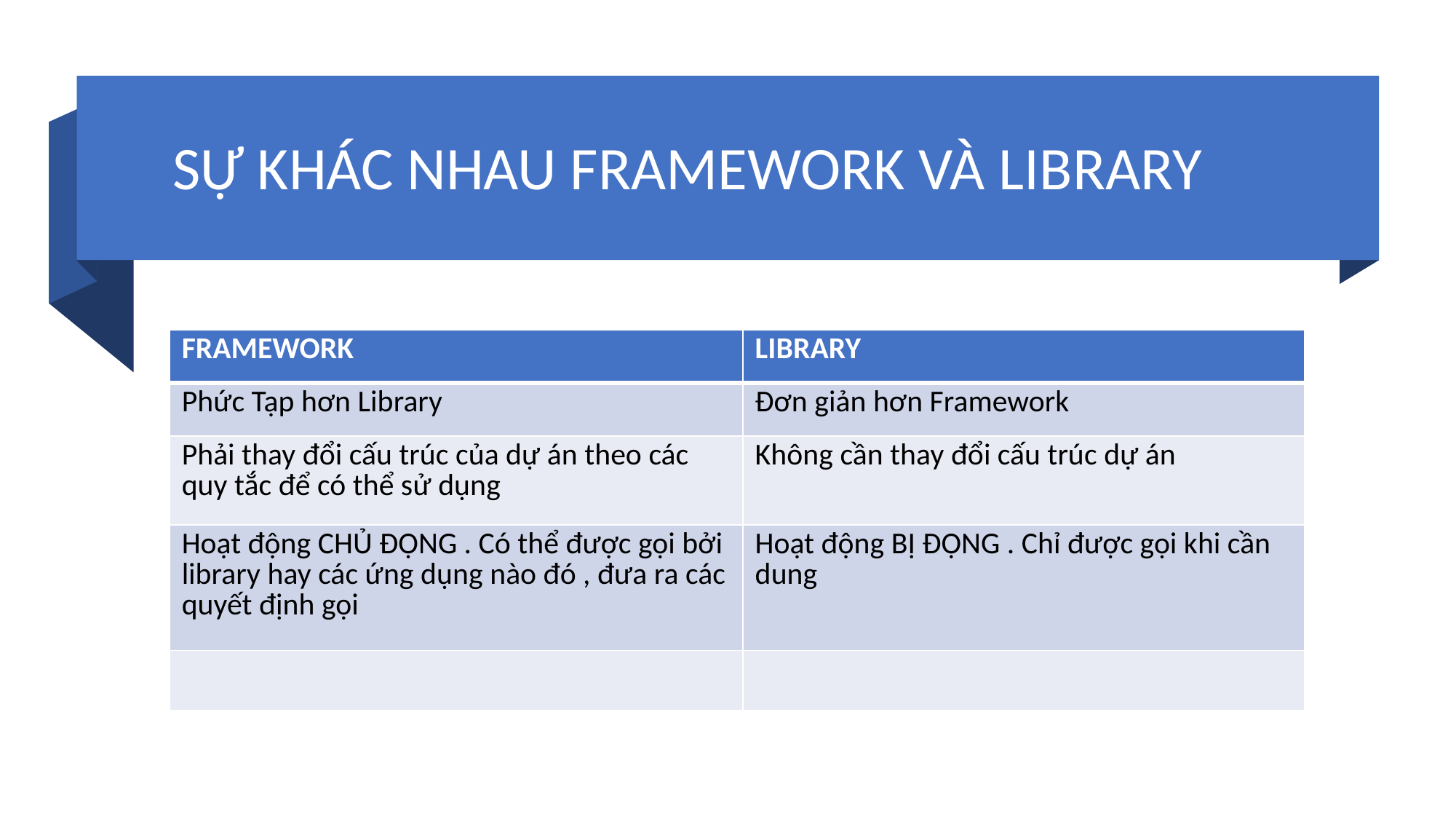

# SỰ KHÁC NHAU FRAMEWORK VÀ LIBRARY
| FRAMEWORK | LIBRARY |
| --- | --- |
| Phức Tạp hơn Library | Đơn giản hơn Framework |
| Phải thay đổi cấu trúc của dự án theo các quy tắc để có thể sử dụng | Không cần thay đổi cấu trúc dự án |
| Hoạt động CHỦ ĐỘNG . Có thể được gọi bởi library hay các ứng dụng nào đó , đưa ra các quyết định gọi | Hoạt động BỊ ĐỘNG . Chỉ được gọi khi cần dung |
|  |  |